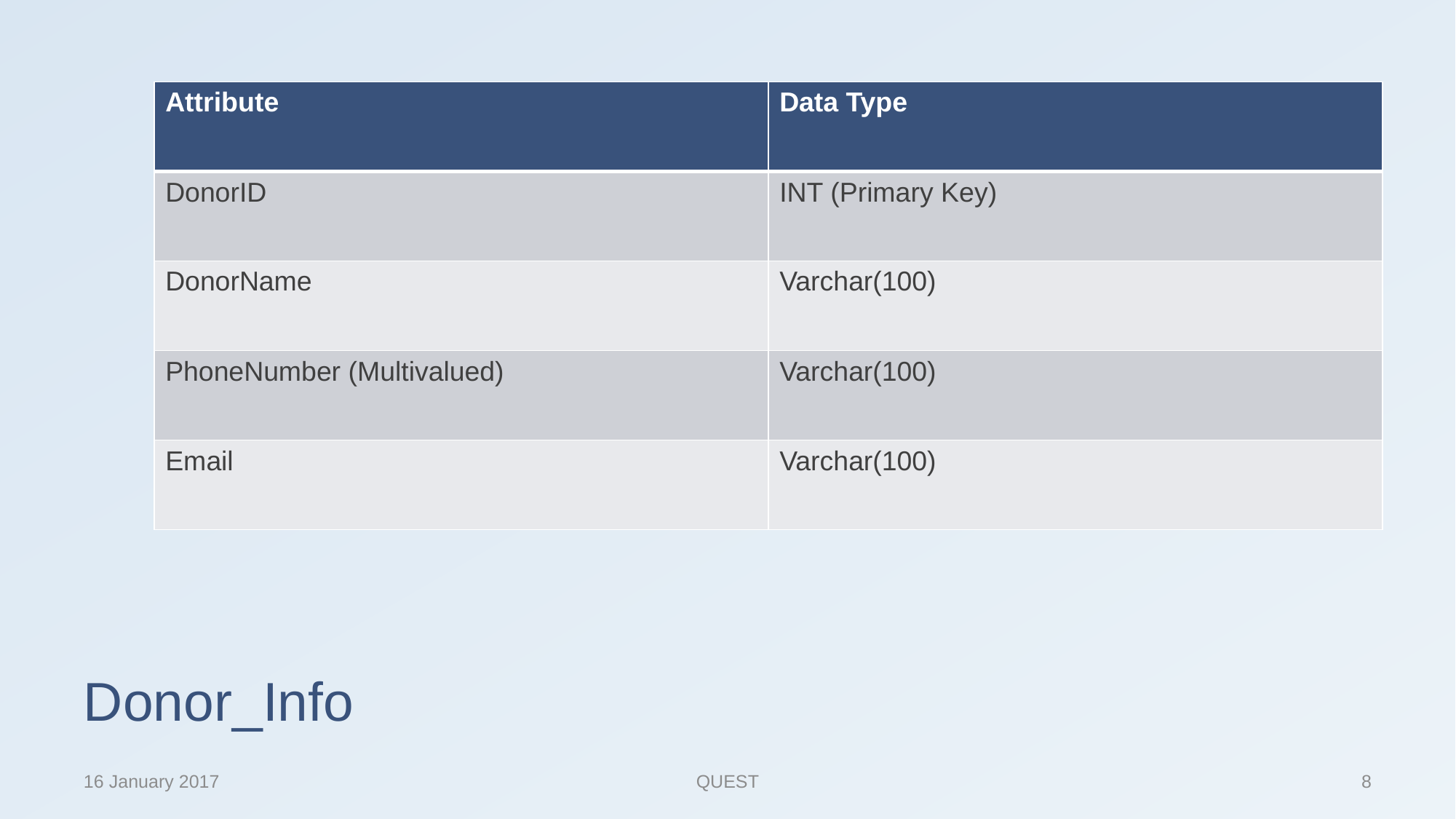

| Attribute | Data Type |
| --- | --- |
| DonorID | INT (Primary Key) |
| DonorName | Varchar(100) |
| PhoneNumber (Multivalued) | Varchar(100) |
| Email | Varchar(100) |
# Donor_Info
16 January 2017
QUEST
8